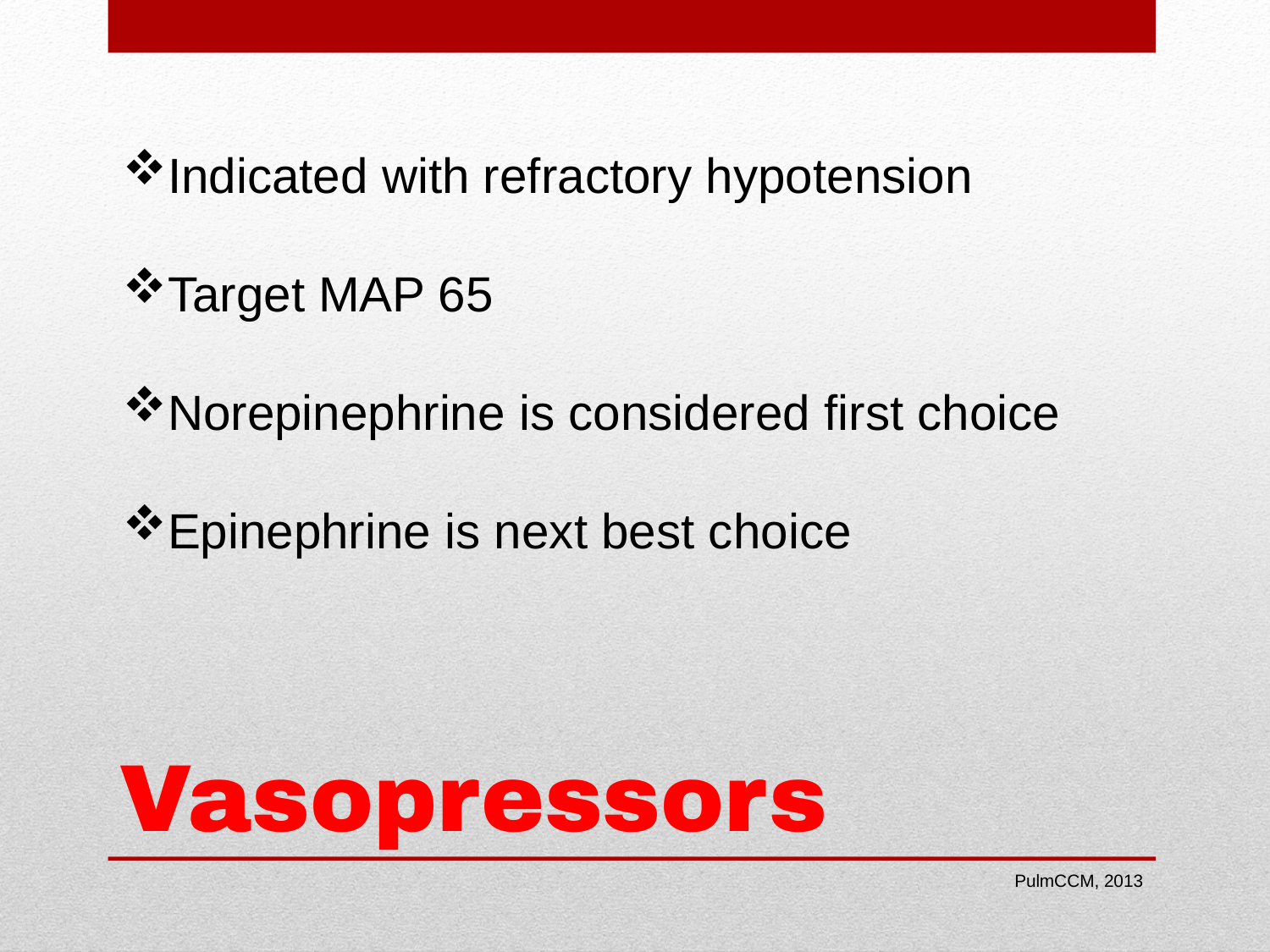

Indicated with refractory hypotension

Target MAP 65

Norepinephrine is considered first choice

Epinephrine is next best choice
# Vasopressors
PulmCCM, 2013